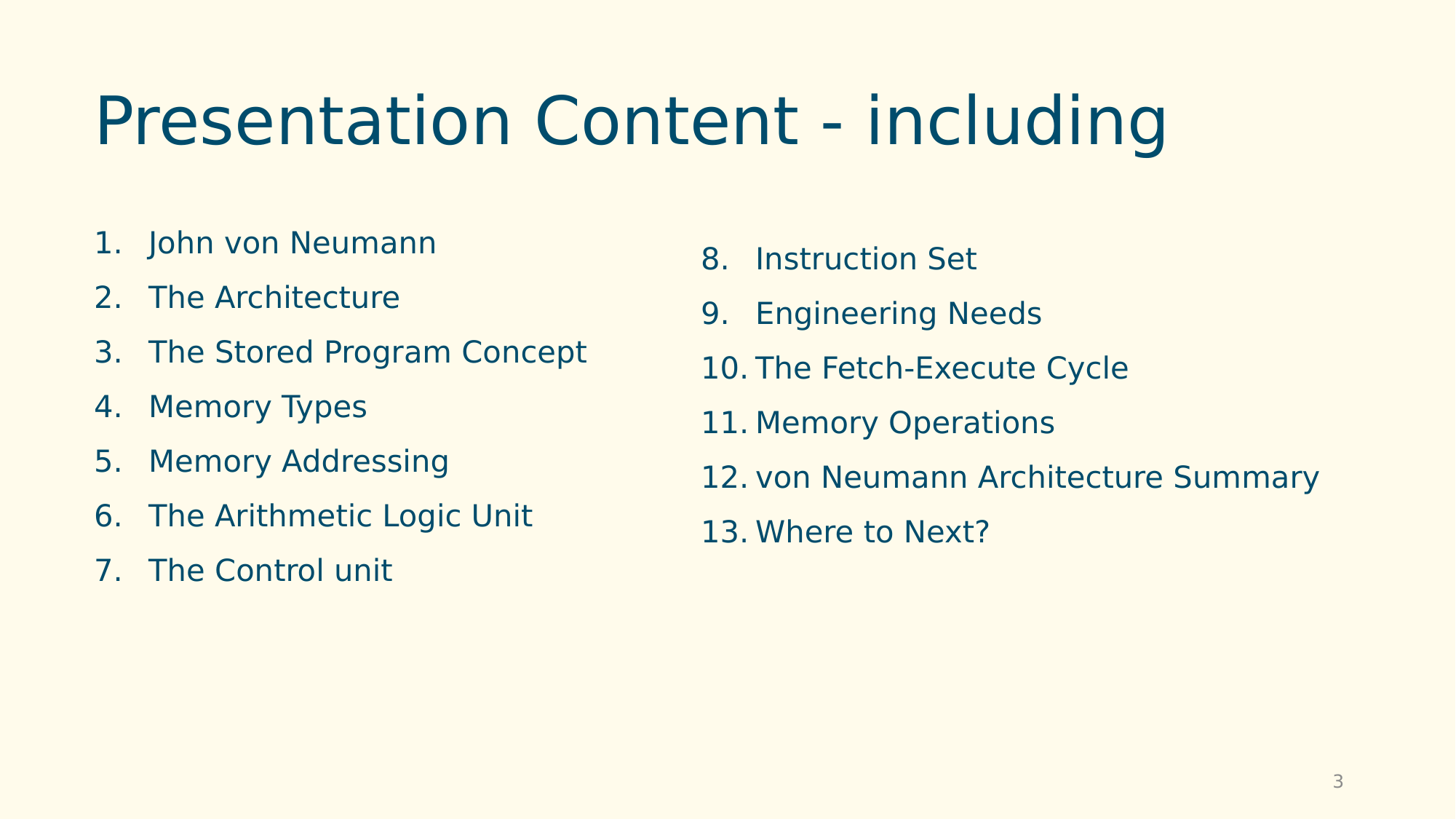

# Presentation Content - including
John von Neumann
The Architecture
The Stored Program Concept
Memory Types
Memory Addressing
The Arithmetic Logic Unit
The Control unit
Instruction Set
Engineering Needs
The Fetch-Execute Cycle
Memory Operations
von Neumann Architecture Summary
Where to Next?
3